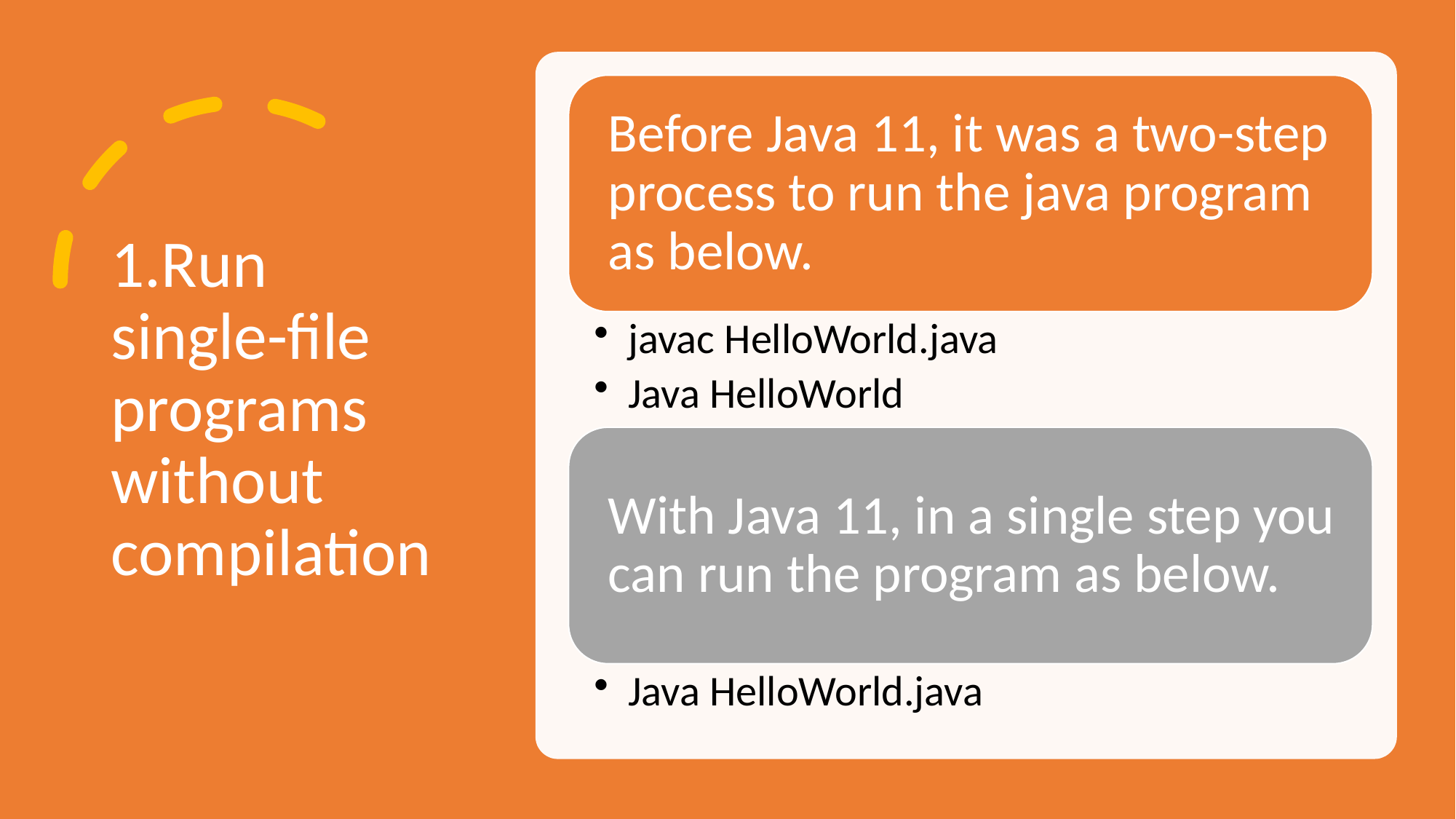

Before Java 11, it was a two-step process to run the java program as below.
javac HelloWorld.java
Java HelloWorld
With Java 11, in a single step you can run the program as below.
Java HelloWorld.java
# 1.Run single-file programs without compilation